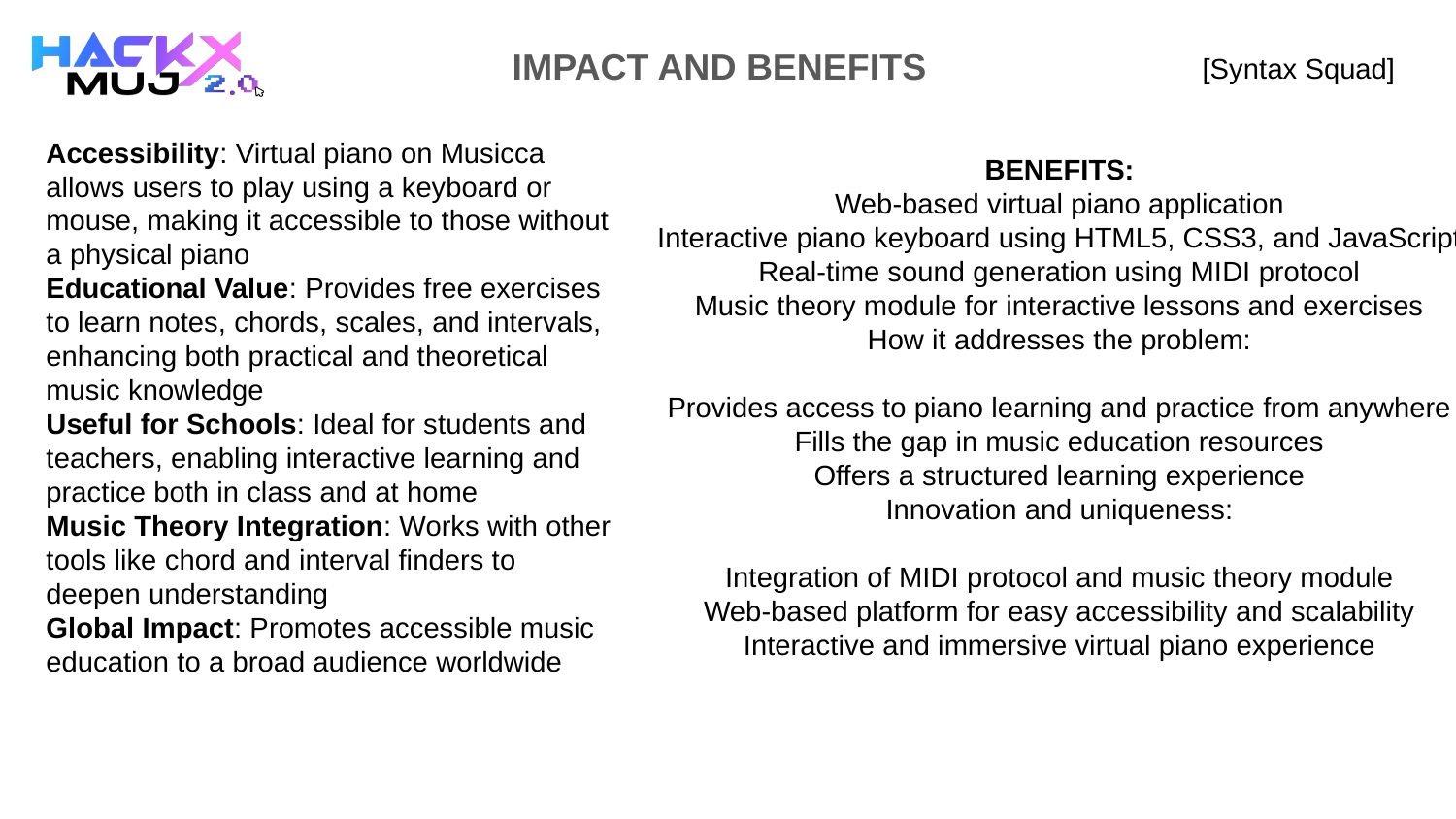

IMPACT AND BENEFITS

# [Syntax Squad]
Accessibility: Virtual piano on Musicca allows users to play using a keyboard or mouse, making it accessible to those without a physical piano​
Educational Value: Provides free exercises to learn notes, chords, scales, and intervals, enhancing both practical and theoretical music knowledge​
Useful for Schools: Ideal for students and teachers, enabling interactive learning and practice both in class and at home​
Music Theory Integration: Works with other tools like chord and interval finders to deepen understanding​
Global Impact: Promotes accessible music education to a broad audience worldwide​
BENEFITS:
Web-based virtual piano application
Interactive piano keyboard using HTML5, CSS3, and JavaScript
Real-time sound generation using MIDI protocol
Music theory module for interactive lessons and exercises
How it addresses the problem:

Provides access to piano learning and practice from anywhere
Fills the gap in music education resources
Offers a structured learning experience
Innovation and uniqueness:

Integration of MIDI protocol and music theory module
Web-based platform for easy accessibility and scalability
Interactive and immersive virtual piano experience